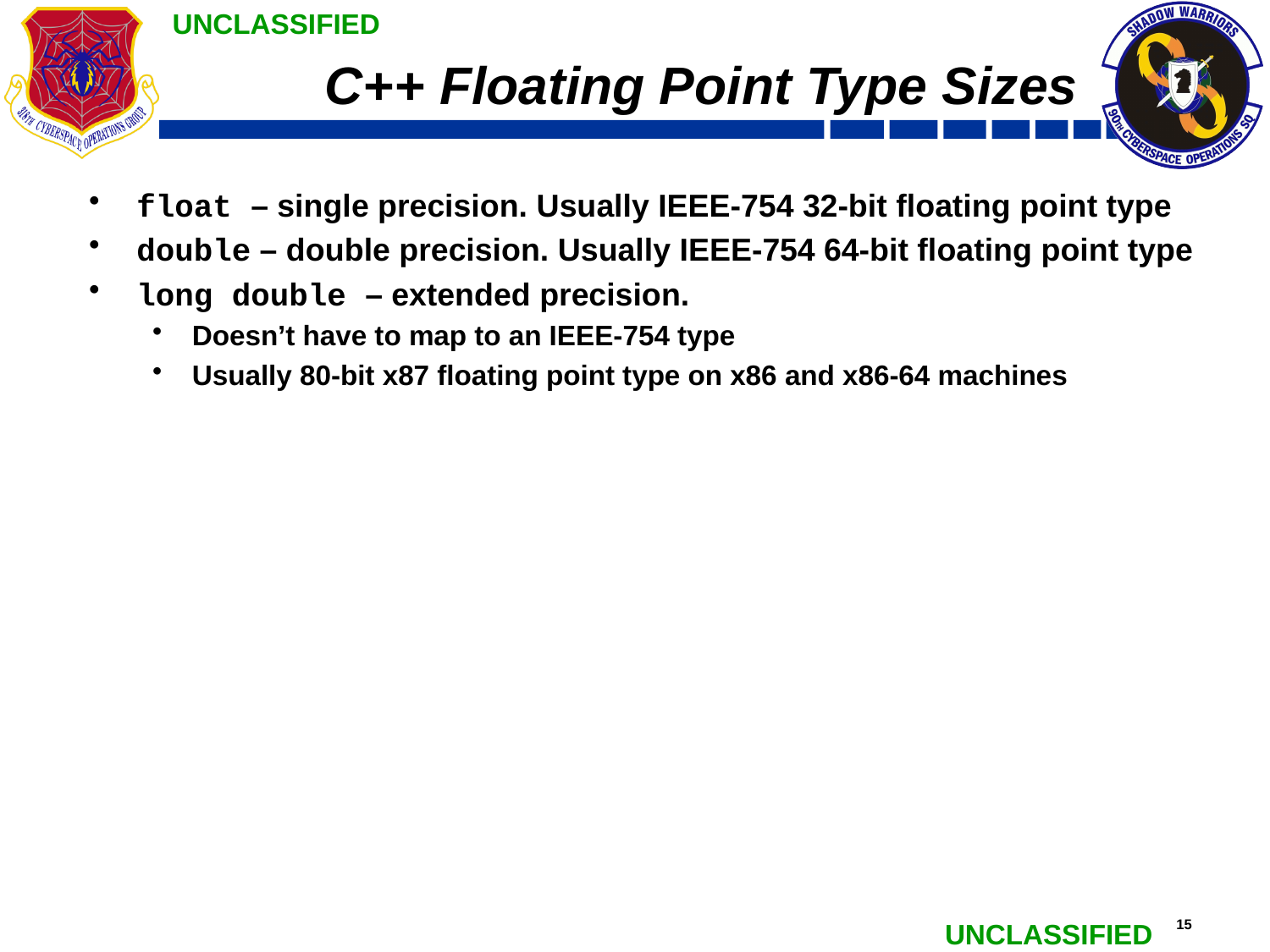

# C++ Floating Point Type Sizes
float – single precision. Usually IEEE-754 32-bit floating point type
double – double precision. Usually IEEE-754 64-bit floating point type
long double – extended precision.
Doesn’t have to map to an IEEE-754 type
Usually 80-bit x87 floating point type on x86 and x86-64 machines